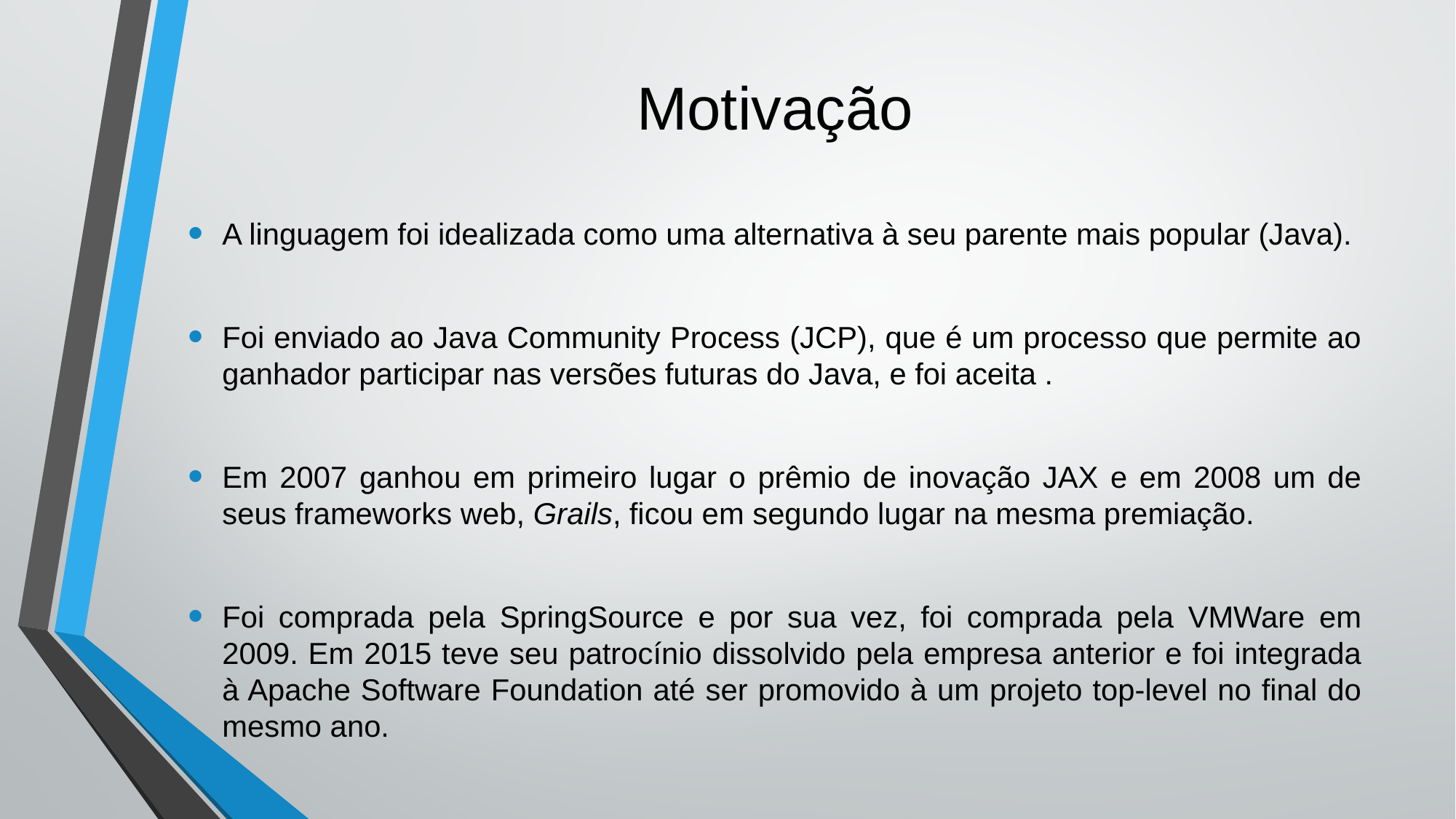

# Motivação
A linguagem foi idealizada como uma alternativa à seu parente mais popular (Java).

Foi enviado ao Java Community Process (JCP), que é um processo que permite ao ganhador participar nas versões futuras do Java, e foi aceita .

Em 2007 ganhou em primeiro lugar o prêmio de inovação JAX e em 2008 um de seus frameworks web, Grails, ficou em segundo lugar na mesma premiação.

Foi comprada pela SpringSource e por sua vez, foi comprada pela VMWare em 2009. Em 2015 teve seu patrocínio dissolvido pela empresa anterior e foi integrada à Apache Software Foundation até ser promovido à um projeto top-level no final do mesmo ano.